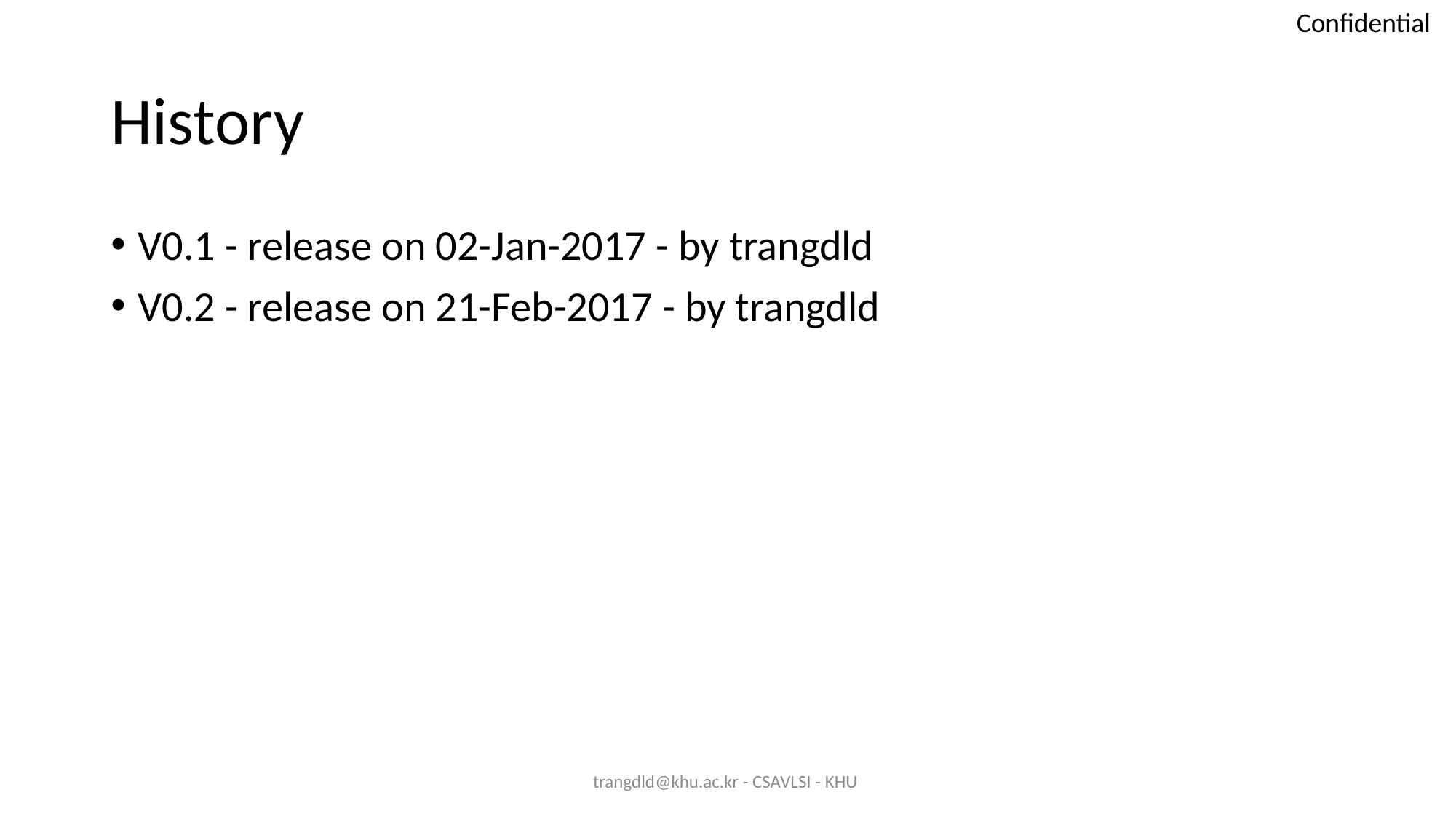

# History
V0.1 - release on 02-Jan-2017 - by trangdld
V0.2 - release on 21-Feb-2017 - by trangdld

trangdld@khu.ac.kr - CSAVLSI - KHU